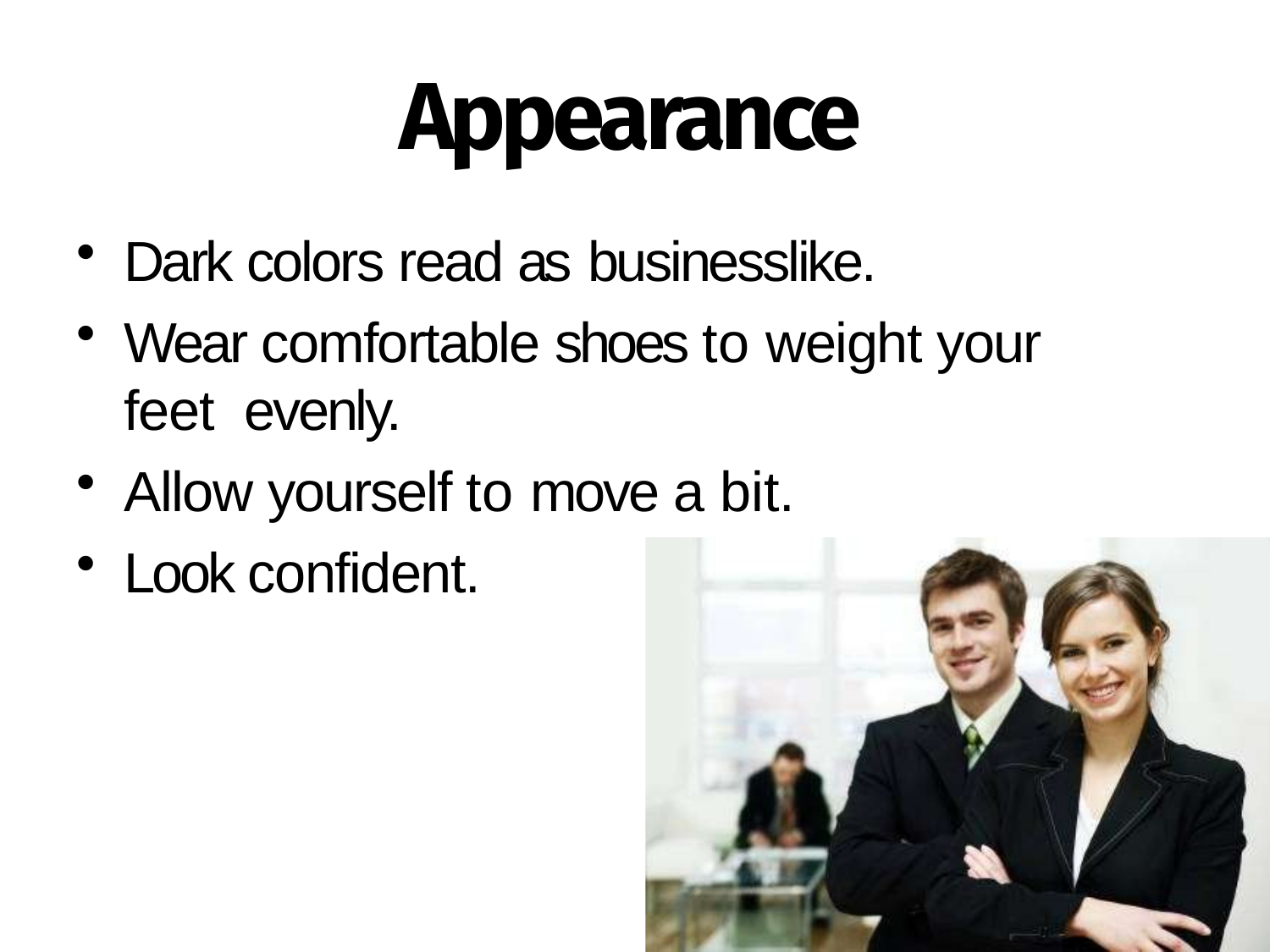

# Appearance
Dark colors read as businesslike.
Wear comfortable shoes to weight your feet  evenly.
Allow yourself to move a bit.
Look confident.